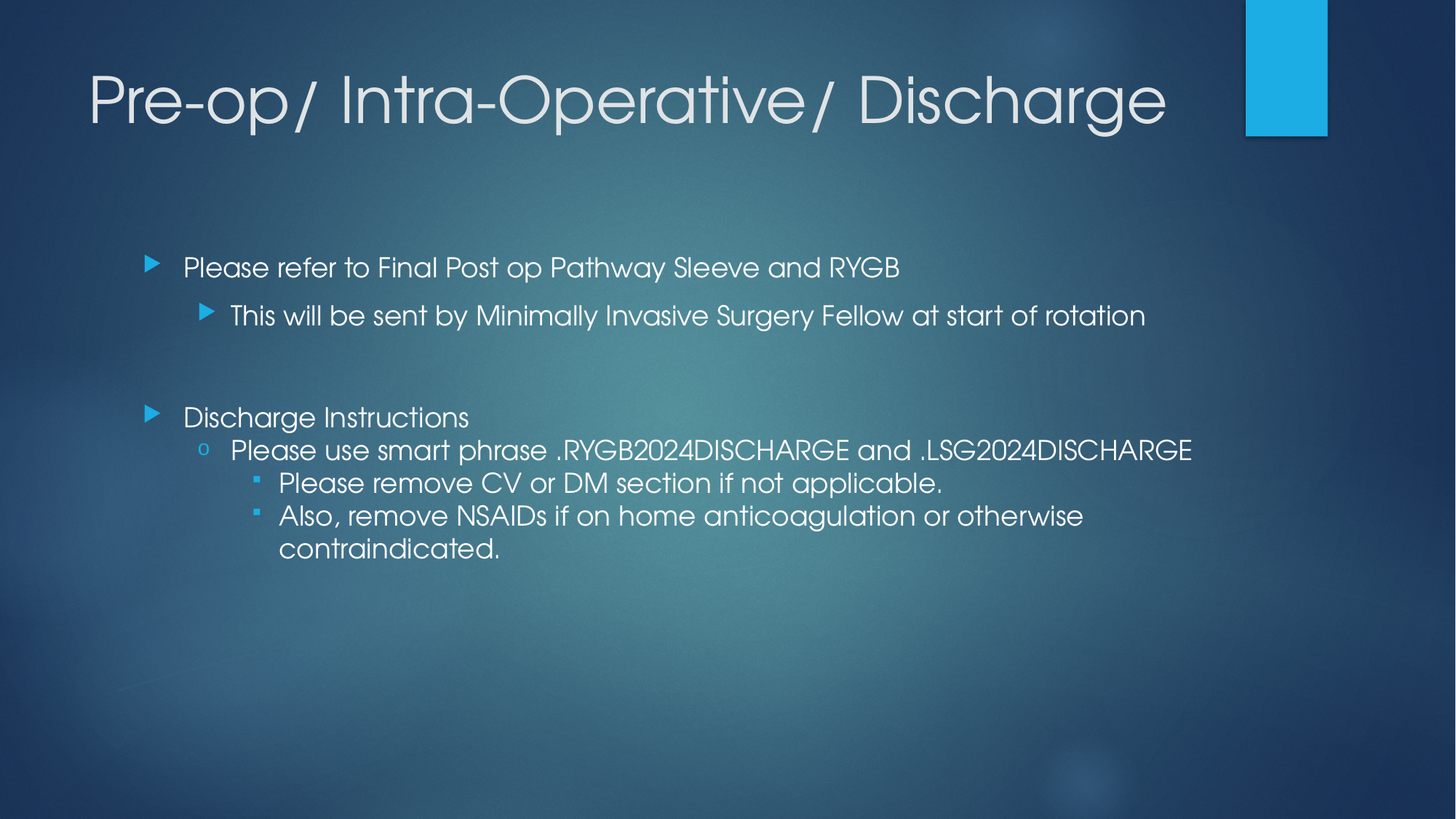

# Pre-op/ Intra-Operative/ Discharge
Please refer to Final Post op Pathway Sleeve and RYGB
This will be sent by Minimally Invasive Surgery Fellow at start of rotation

Discharge Instructions
Please use smart phrase .RYGB2024DISCHARGE and .LSG2024DISCHARGE
Please remove CV or DM section if not applicable.
Also, remove NSAIDs if on home anticoagulation or otherwise contraindicated.